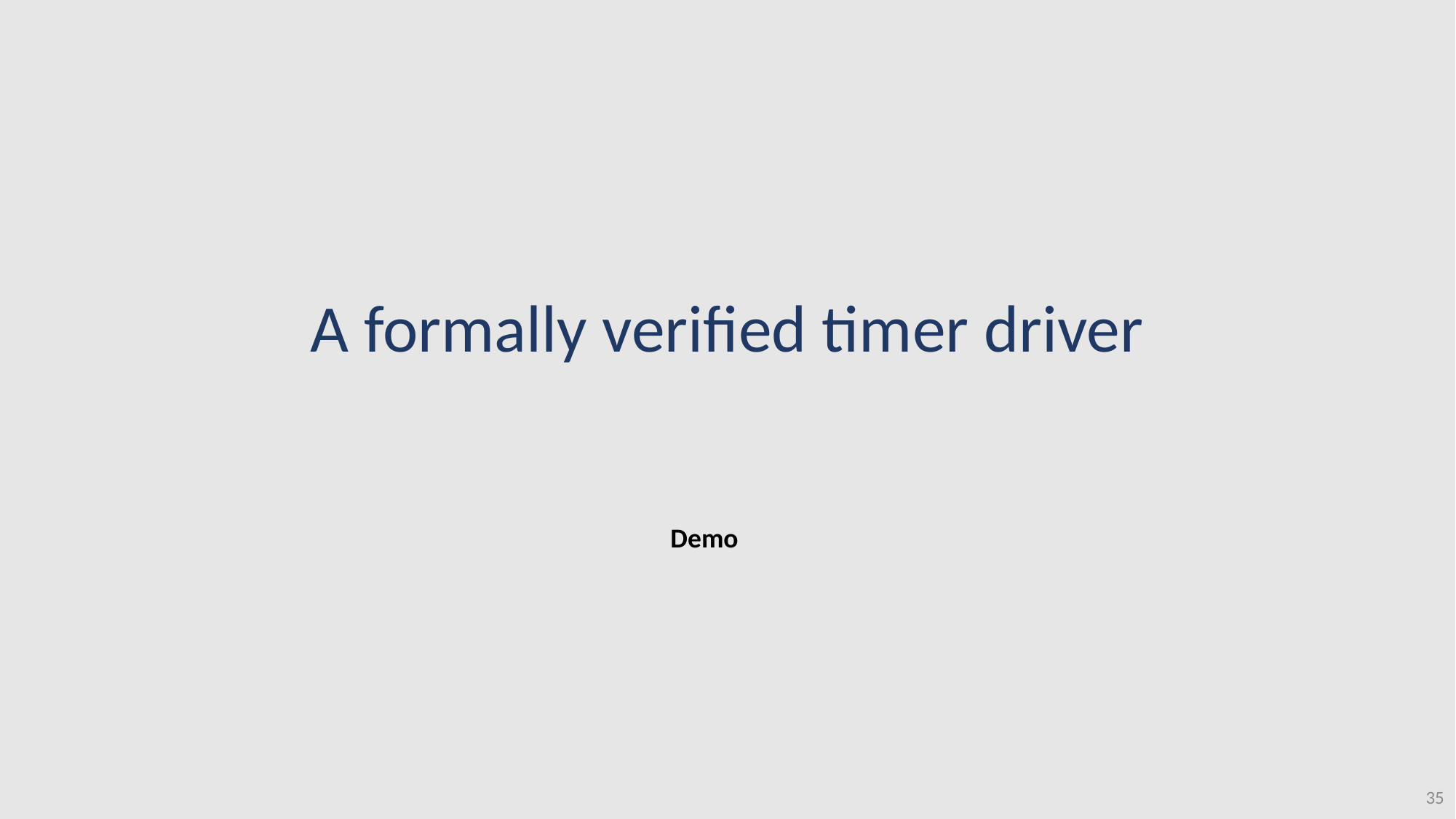

A formally verified timer driver
Demo
35